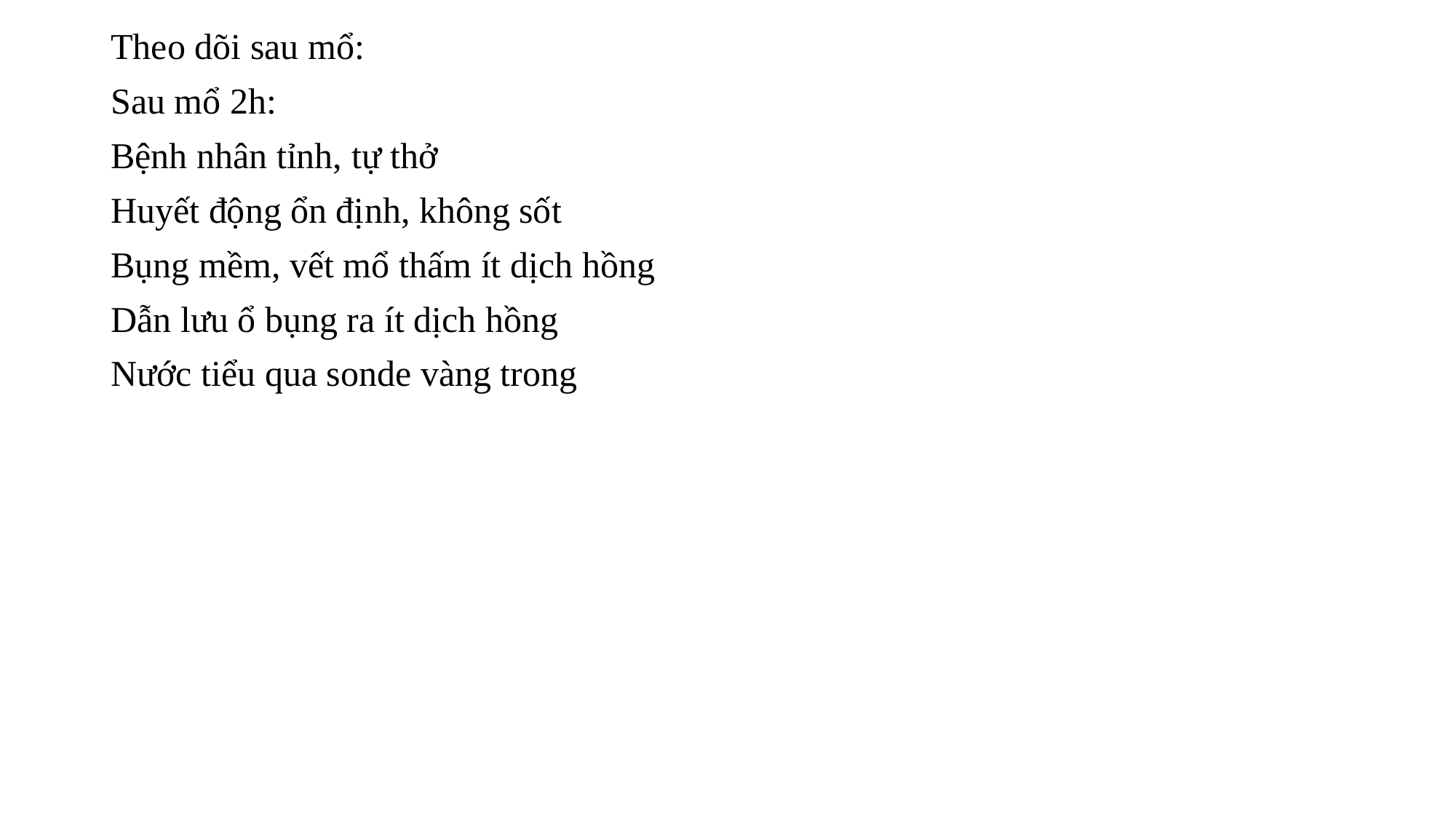

Theo dõi sau mổ:
Sau mổ 2h:
Bệnh nhân tỉnh, tự thở
Huyết động ổn định, không sốt
Bụng mềm, vết mổ thấm ít dịch hồng
Dẫn lưu ổ bụng ra ít dịch hồng
Nước tiểu qua sonde vàng trong